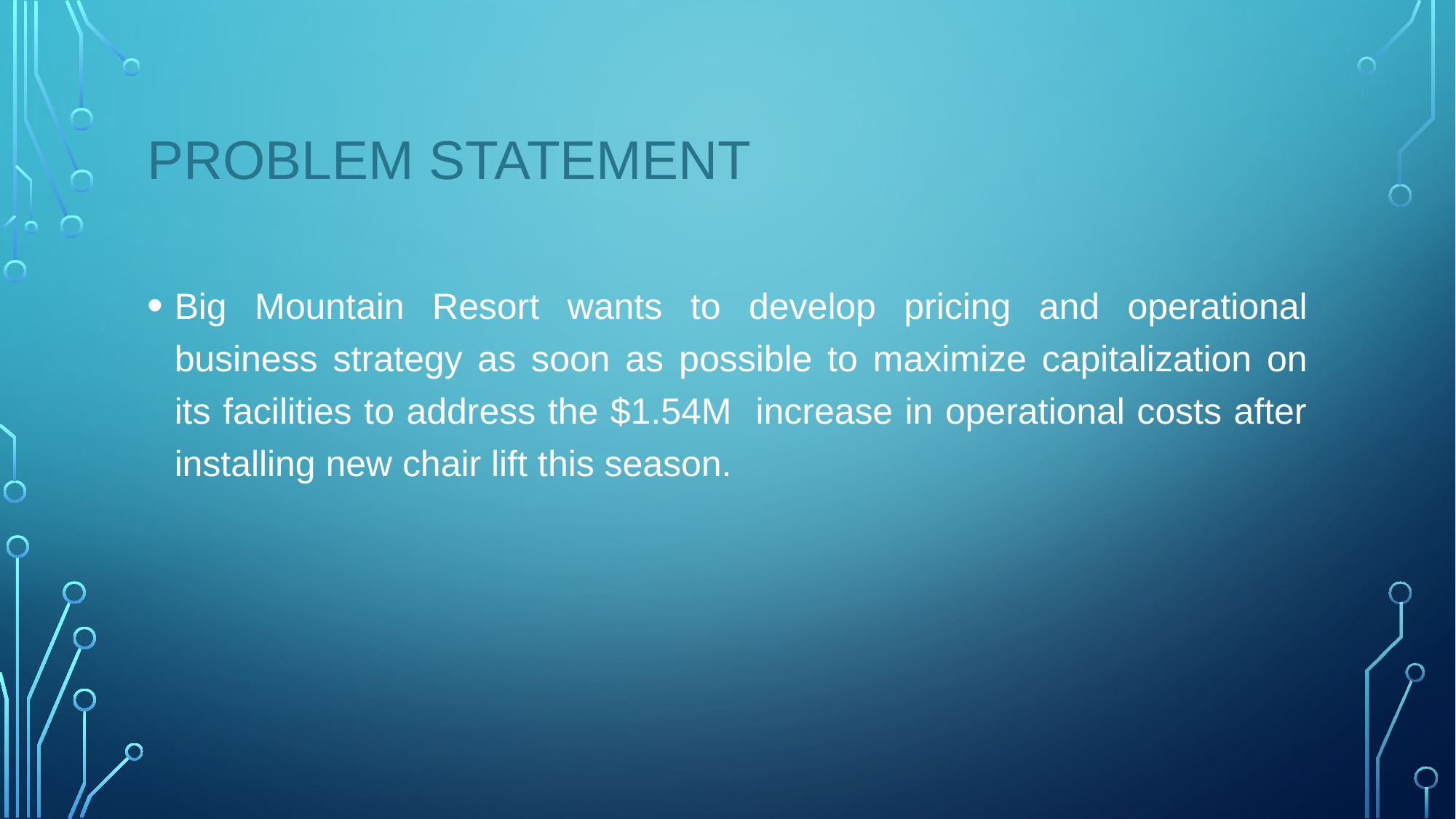

# Problem Statement
Big Mountain Resort wants to develop pricing and operational business strategy as soon as possible to maximize capitalization on its facilities to address the $1.54M  increase in operational costs after installing new chair lift this season.